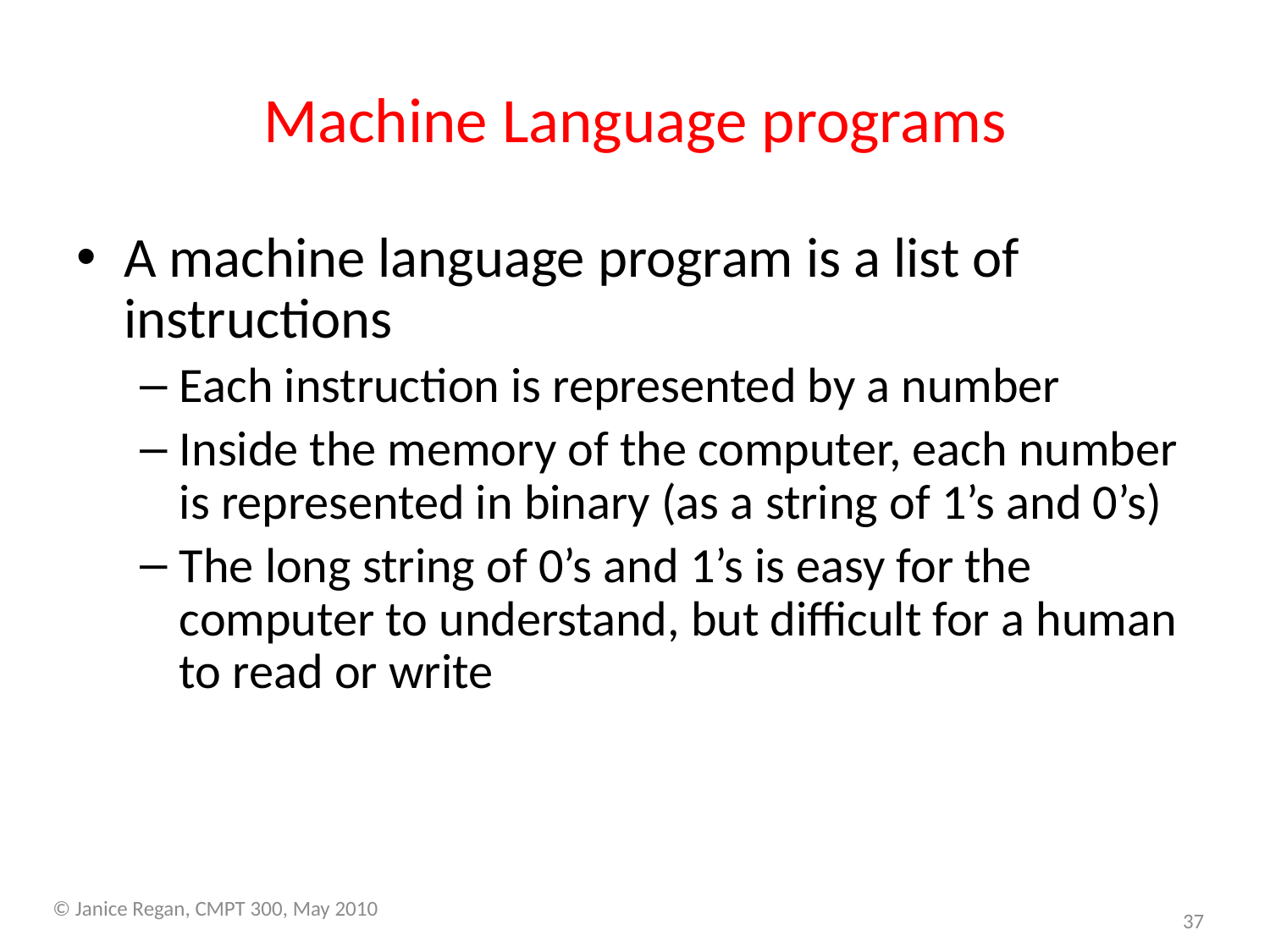

# Machine Language programs
A machine language program is a list of instructions
Each instruction is represented by a number
Inside the memory of the computer, each number is represented in binary (as a string of 1’s and 0’s)
The long string of 0’s and 1’s is easy for the computer to understand, but difficult for a human to read or write
 © Janice Regan, CMPT 300, May 2010
37